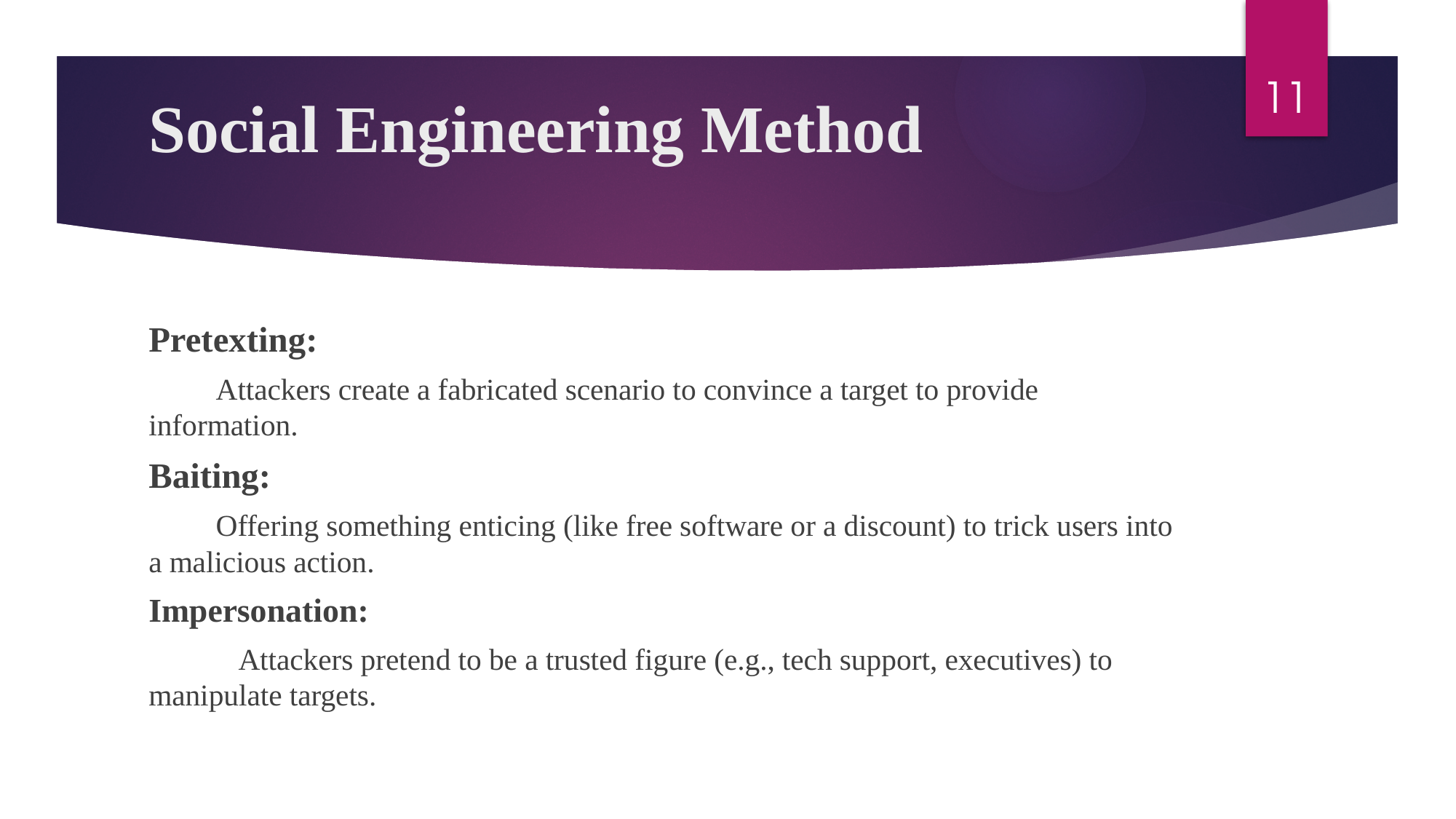

11
# Social Engineering Method
Pretexting:
         Attackers create a fabricated scenario to convince a target to provide information.
Baiting:
         Offering something enticing (like free software or a discount) to trick users into a malicious action.
Impersonation:
            Attackers pretend to be a trusted figure (e.g., tech support, executives) to manipulate targets.